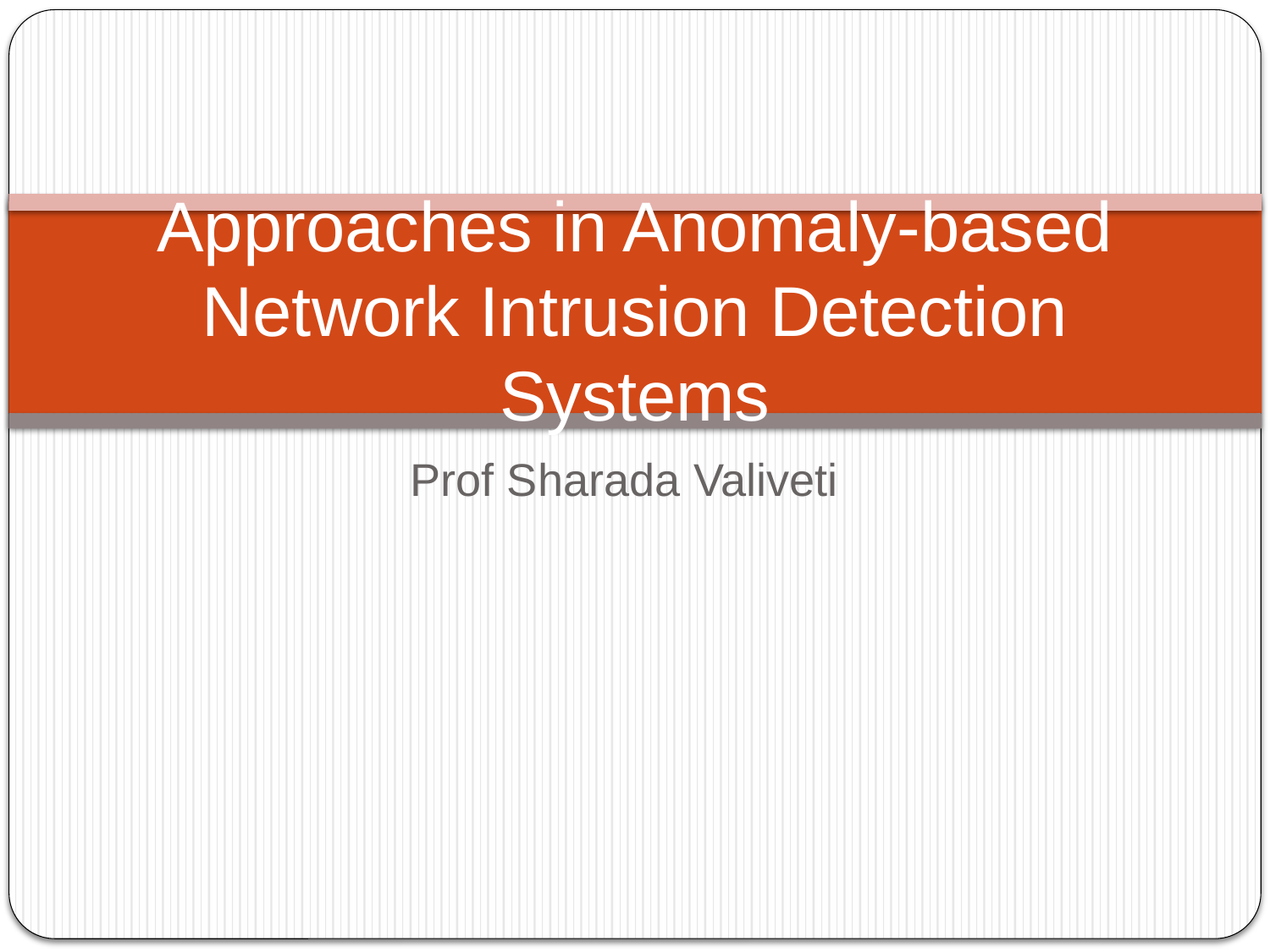

# Approaches in Anomaly-based Network Intrusion Detection Systems
Prof Sharada Valiveti